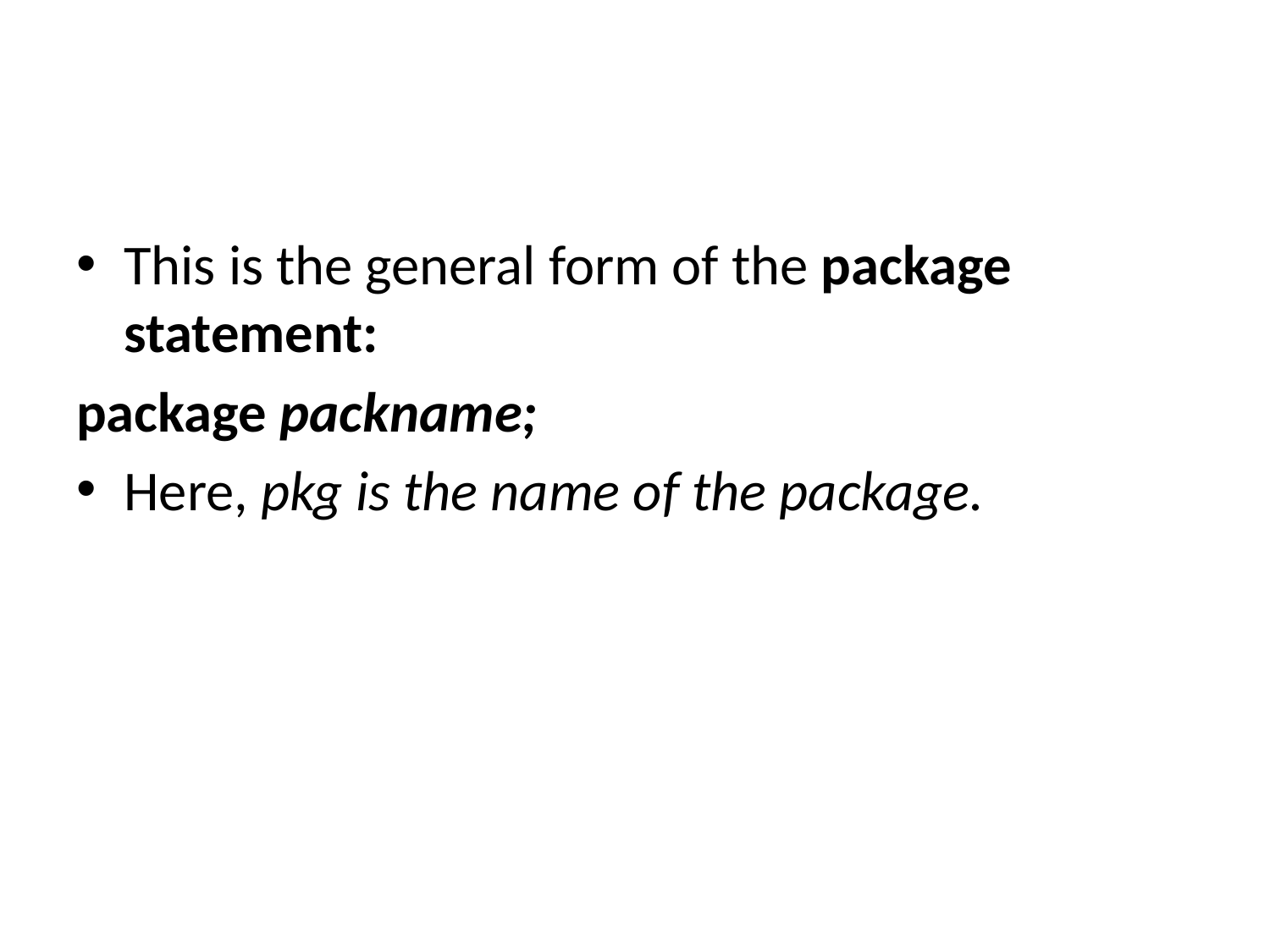

#
This is the general form of the package statement:
package packname;
Here, pkg is the name of the package.